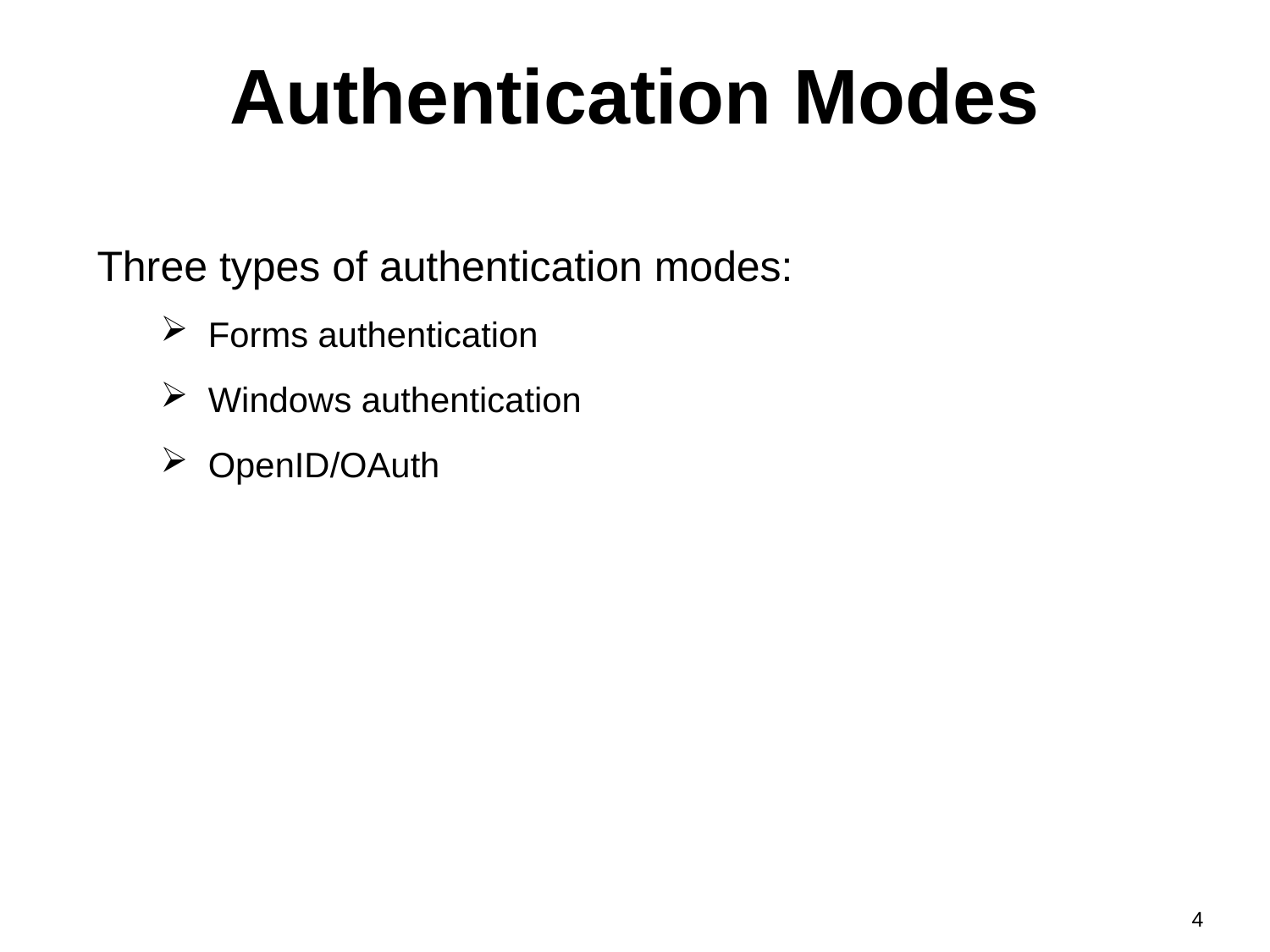

# Authentication Modes
Three types of authentication modes:
Forms authentication
Windows authentication
OpenID/OAuth
4